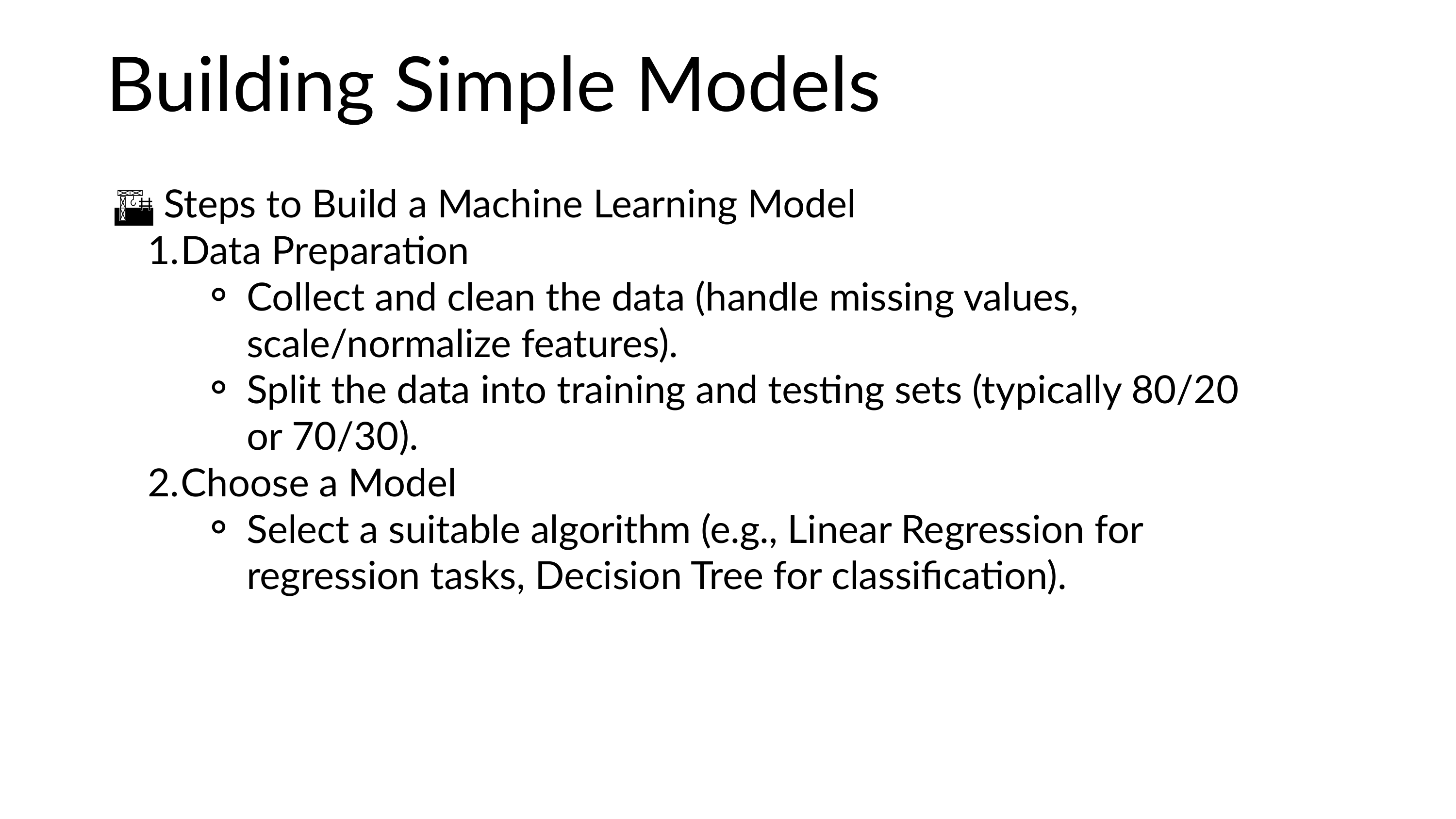

Building Simple Models
🏗️ Steps to Build a Machine Learning Model
Data Preparation
Collect and clean the data (handle missing values, scale/normalize features).
Split the data into training and testing sets (typically 80/20 or 70/30).
Choose a Model
Select a suitable algorithm (e.g., Linear Regression for regression tasks, Decision Tree for classification).